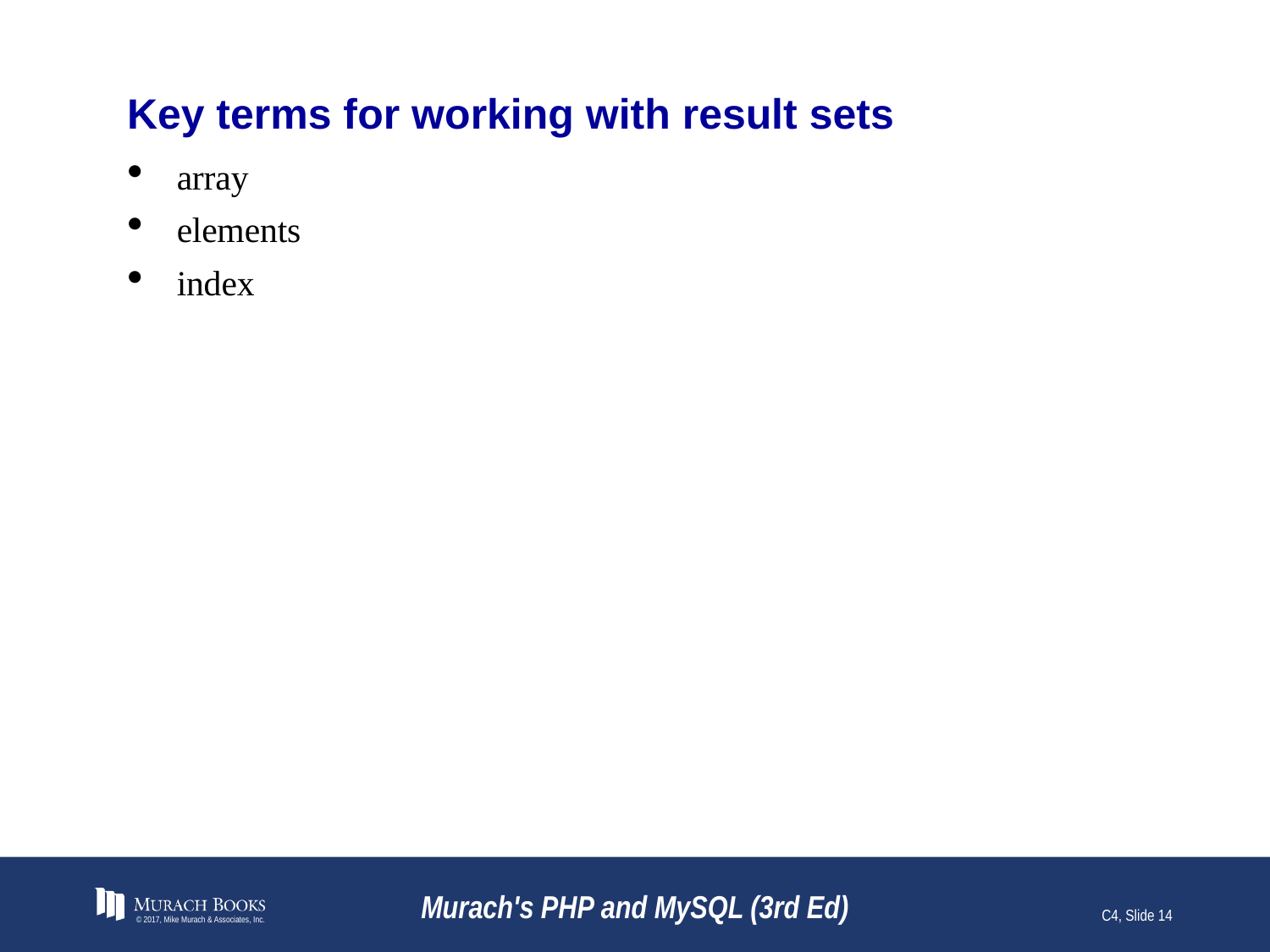

# Key terms for working with result sets
array
elements
index

© 2017, Mike Murach & Associates, Inc.
Murach's PHP and MySQL (3rd Ed)

C4, Slide 14